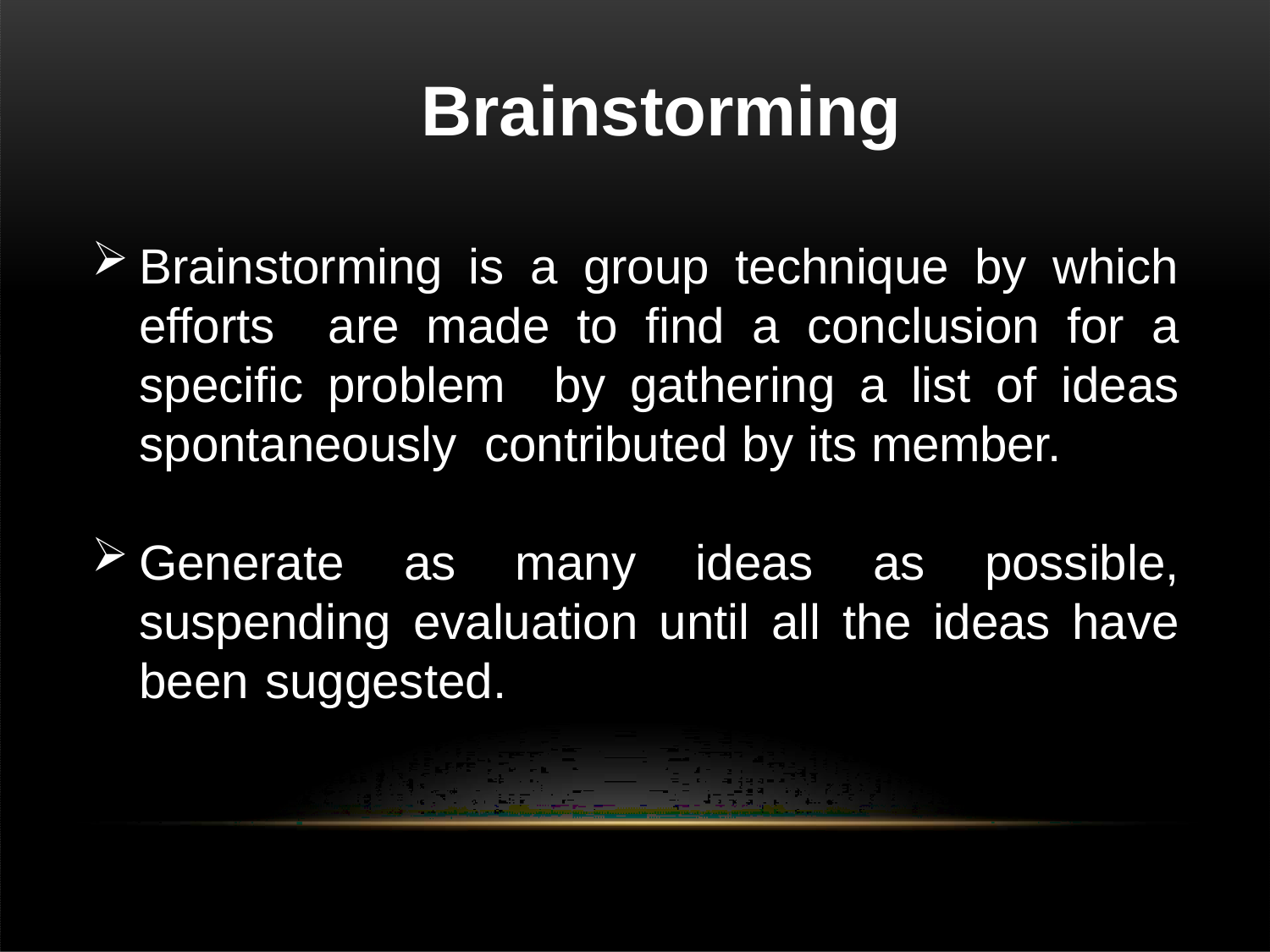

# Brainstorming
Brainstorming is a group technique by which efforts  are made to find a conclusion for a specific problem  by gathering a list of ideas spontaneously  contributed by its member.

Generate as many ideas as possible, suspending evaluation until all the ideas have been suggested.